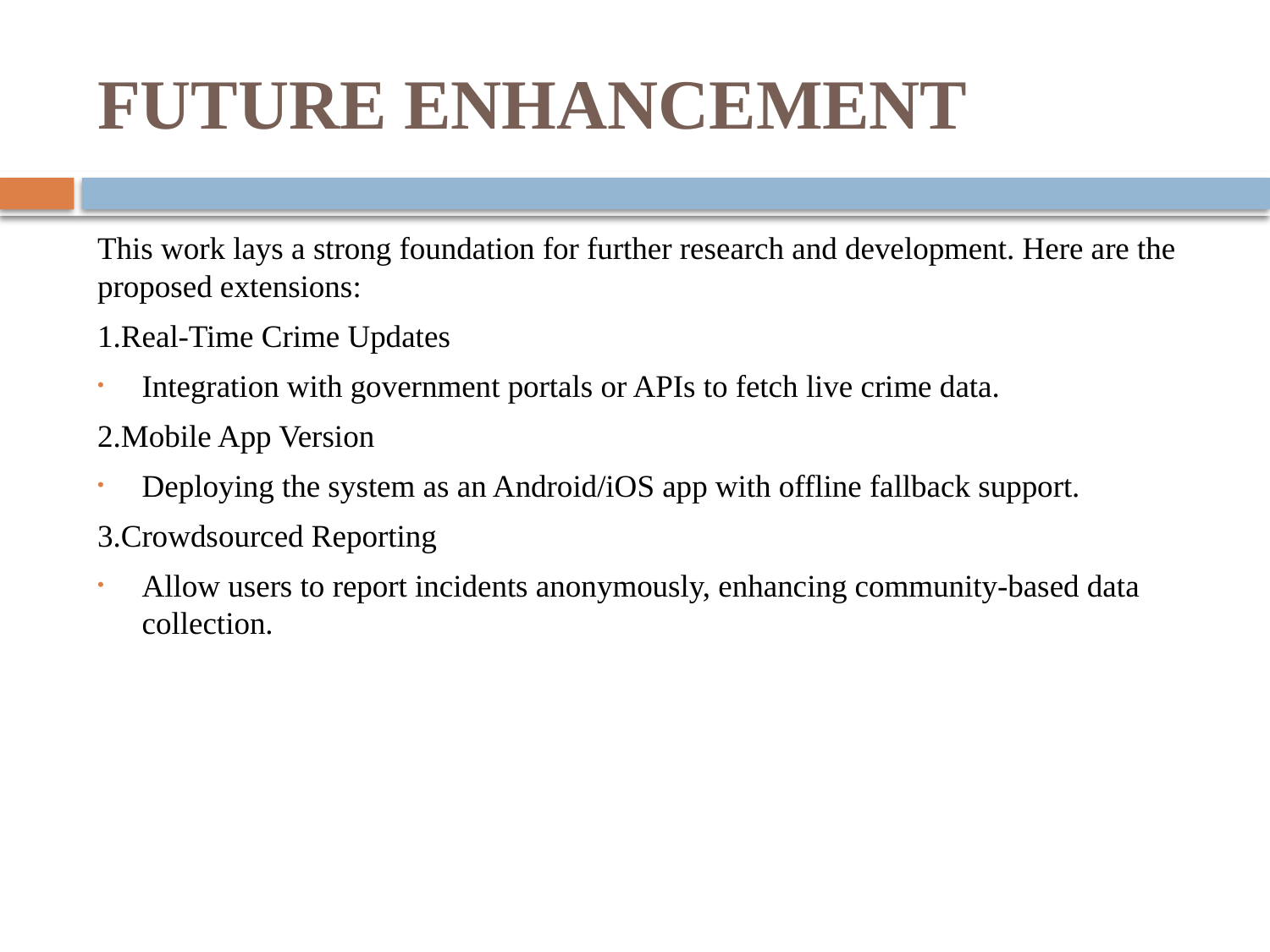

# FUTURE ENHANCEMENT
33
This work lays a strong foundation for further research and development. Here are the proposed extensions:
1.Real-Time Crime Updates
Integration with government portals or APIs to fetch live crime data.
2.Mobile App Version
Deploying the system as an Android/iOS app with offline fallback support.
3.Crowdsourced Reporting
Allow users to report incidents anonymously, enhancing community-based data collection.